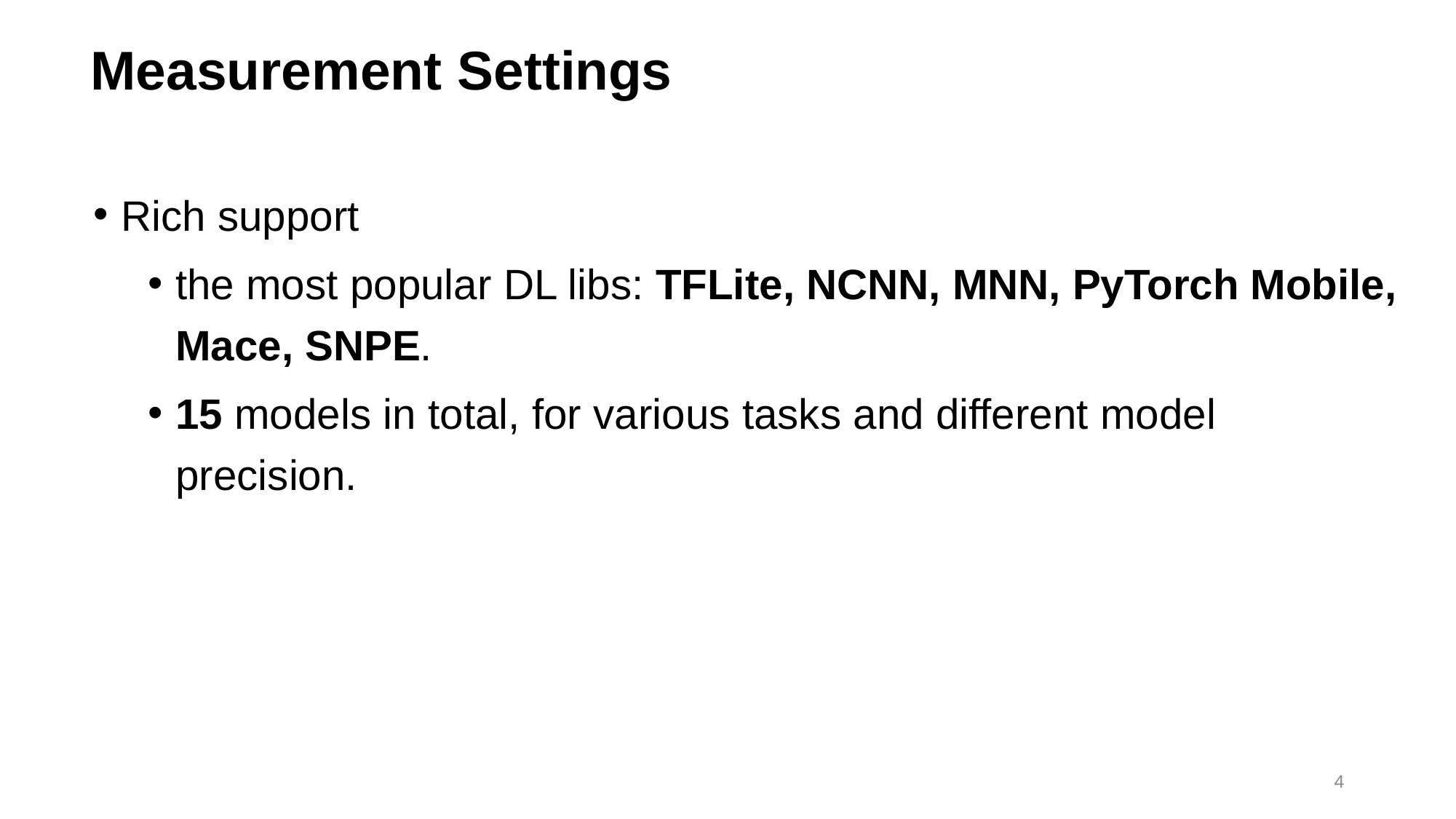

# Measurement Settings
Rich support
the most popular DL libs: TFLite, NCNN, MNN, PyTorch Mobile, Mace, SNPE.
15 models in total, for various tasks and different model precision.

4